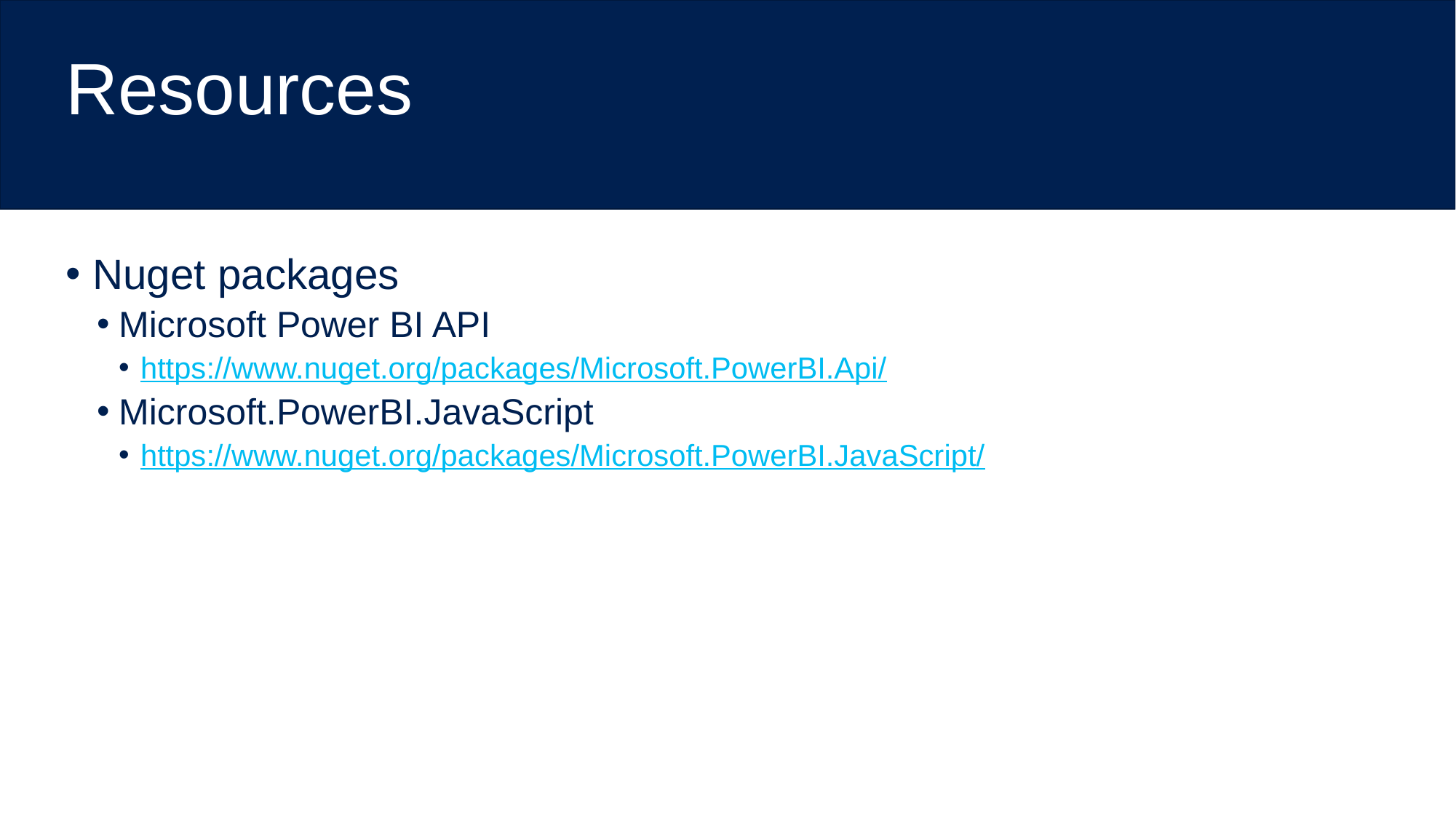

Resources

Nuget packages
Microsoft Power BI API
https://www.nuget.org/packages/Microsoft.PowerBI.Api/
Microsoft.PowerBI.JavaScript
https://www.nuget.org/packages/Microsoft.PowerBI.JavaScript/